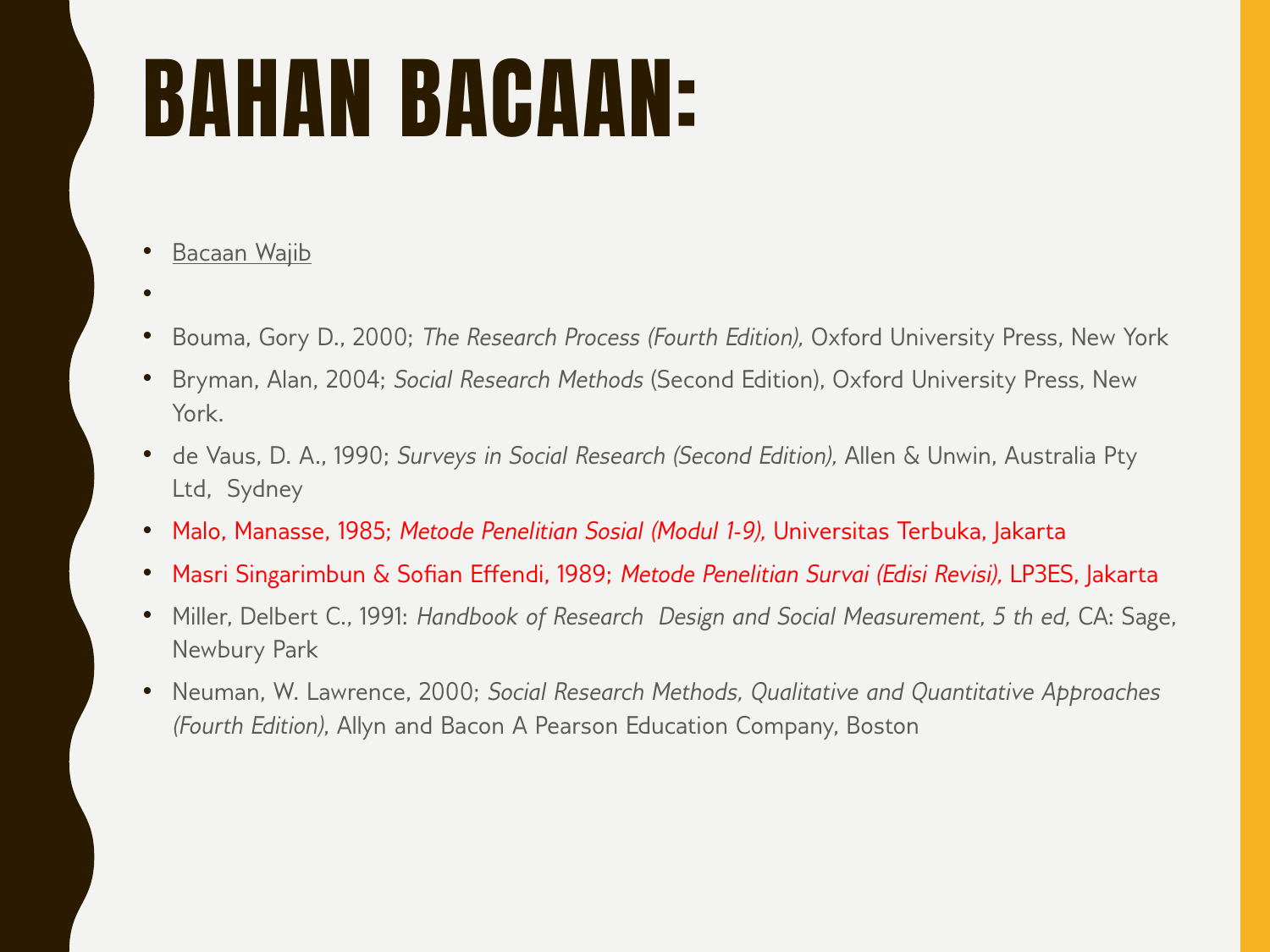

# Bahan Bacaan:
Bacaan Wajib

Bouma, Gory D., 2000; The Research Process (Fourth Edition), Oxford University Press, New York
Bryman, Alan, 2004; Social Research Methods (Second Edition), Oxford University Press, New York.
de Vaus, D. A., 1990; Surveys in Social Research (Second Edition), Allen & Unwin, Australia Pty Ltd,  Sydney
Malo, Manasse, 1985; Metode Penelitian Sosial (Modul 1-9), Universitas Terbuka, Jakarta
Masri Singarimbun & Sofian Effendi, 1989; Metode Penelitian Survai (Edisi Revisi), LP3ES, Jakarta
Miller, Delbert C., 1991: Handbook of Research  Design and Social Measurement, 5 th ed, CA: Sage, Newbury Park
Neuman, W. Lawrence, 2000; Social Research Methods, Qualitative and Quantitative Approaches (Fourth Edition), Allyn and Bacon A Pearson Education Company, Boston